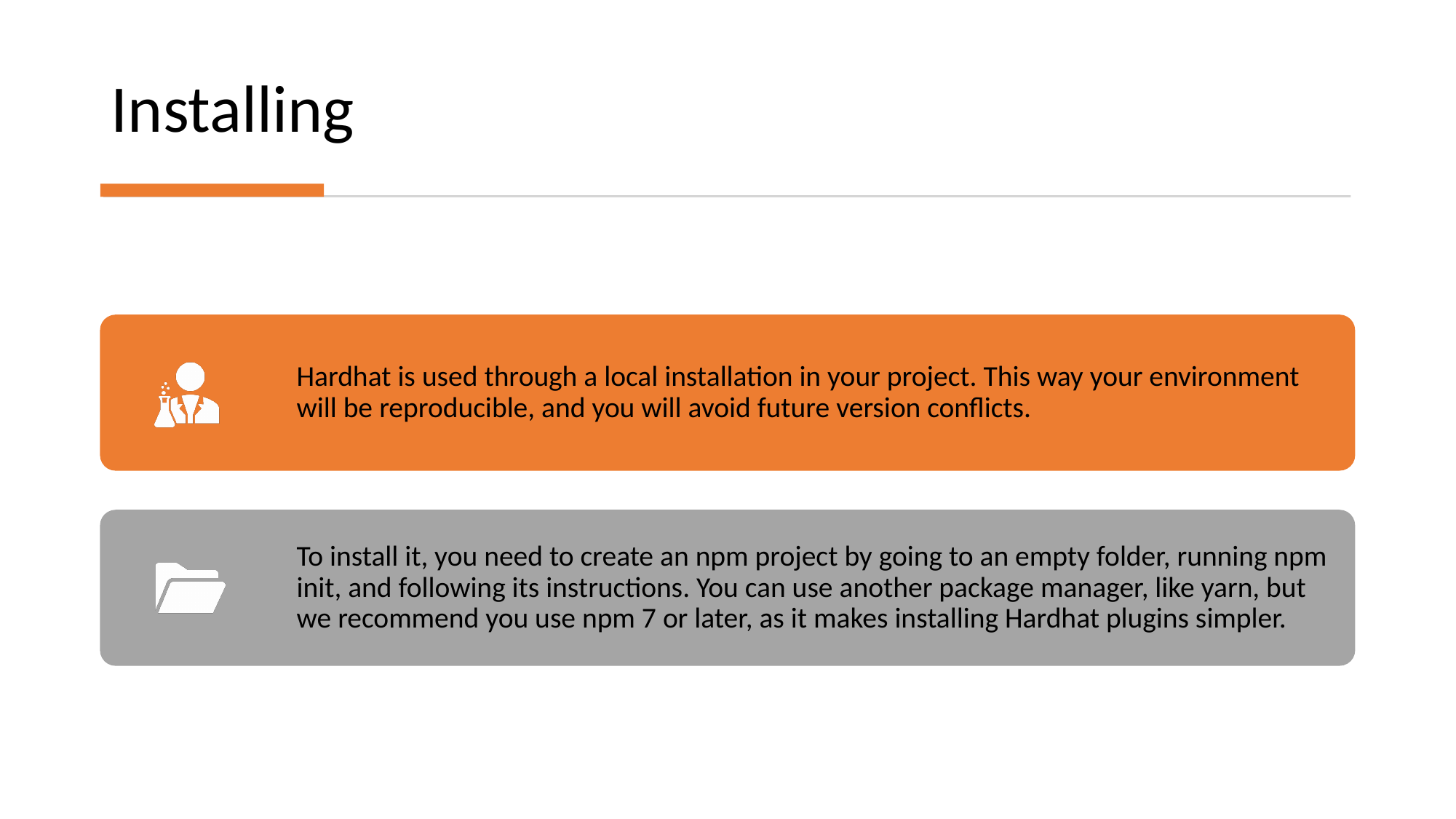

# Installing

Hardhat is used through a local installation in your project. This way your environment will be reproducible, and you will avoid future version conflicts.
To install it, you need to create an npm project by going to an empty folder, running npm init, and following its instructions. You can use another package manager, like yarn, but we recommend you use npm 7 or later, as it makes installing Hardhat plugins simpler.